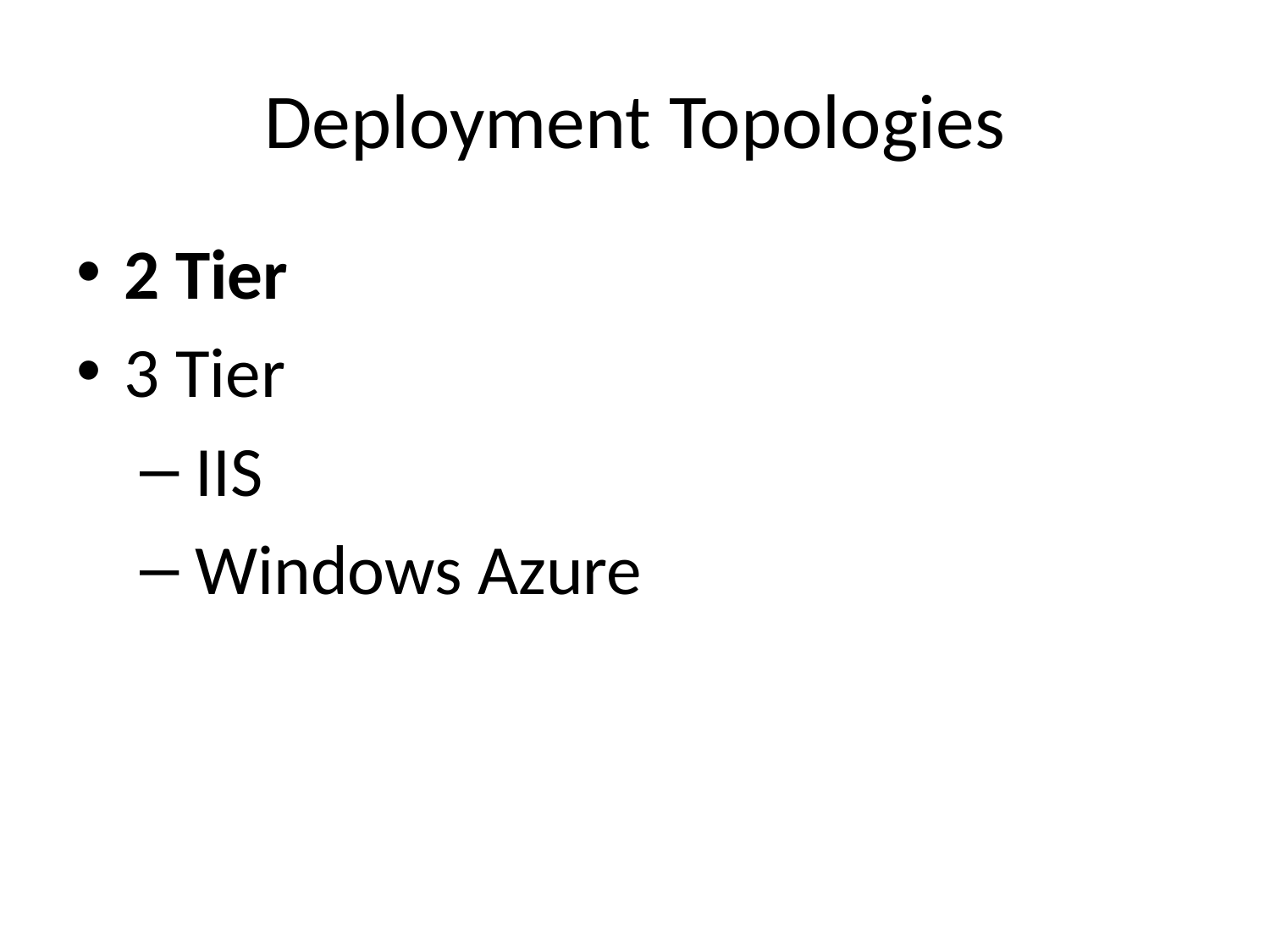

# Deployment Topologies
2 Tier
3 Tier
 IIS
 Windows Azure